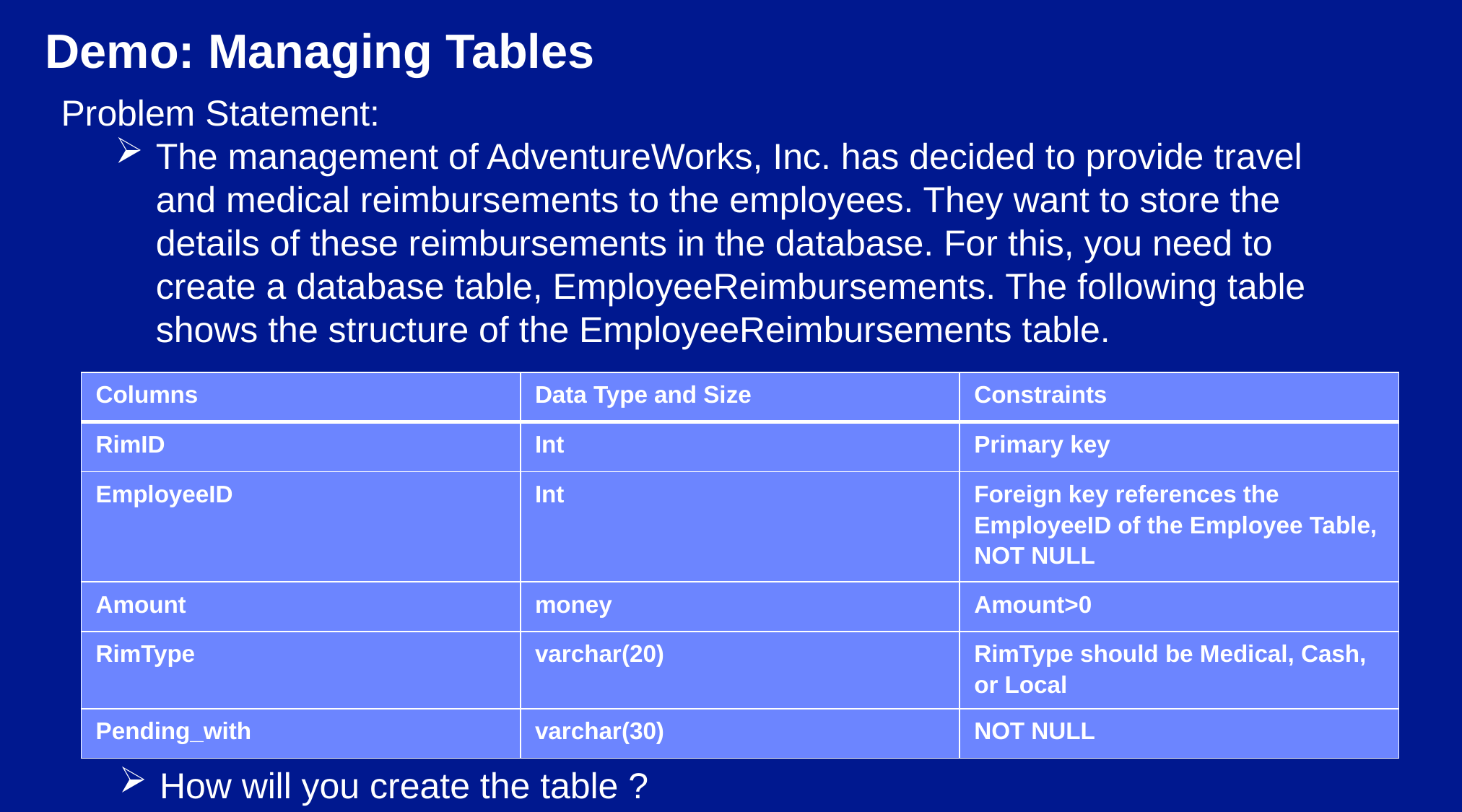

Demo: Managing Tables
Problem Statement:
The management of AdventureWorks, Inc. has decided to provide travel and medical reimbursements to the employees. They want to store the details of these reimbursements in the database. For this, you need to create a database table, EmployeeReimbursements. The following table shows the structure of the EmployeeReimbursements table.

| Columns | Data Type and Size | Constraints |
| --- | --- | --- |
| RimID | Int | Primary key |
| EmployeeID | Int | Foreign key references the EmployeeID of the Employee Table, NOT NULL |
| Amount | money | Amount>0 |
| RimType | varchar(20) | RimType should be Medical, Cash, or Local |
| Pending\_with | varchar(30) | NOT NULL |
How will you create the table ?